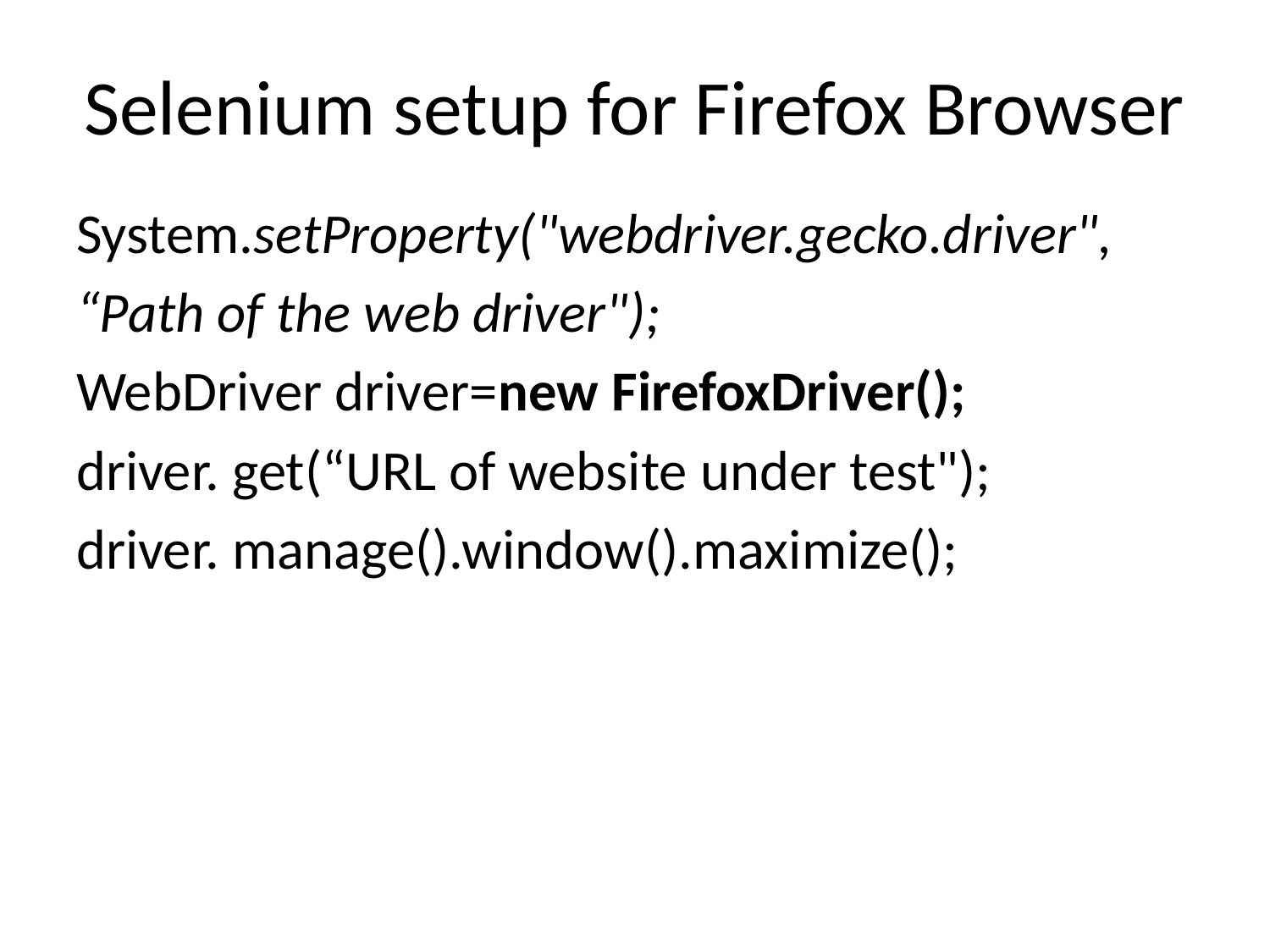

# Selenium setup for Firefox Browser
System.setProperty("webdriver.gecko.driver",
“Path of the web driver");
WebDriver driver=new FirefoxDriver();
driver. get(“URL of website under test");
driver. manage().window().maximize();